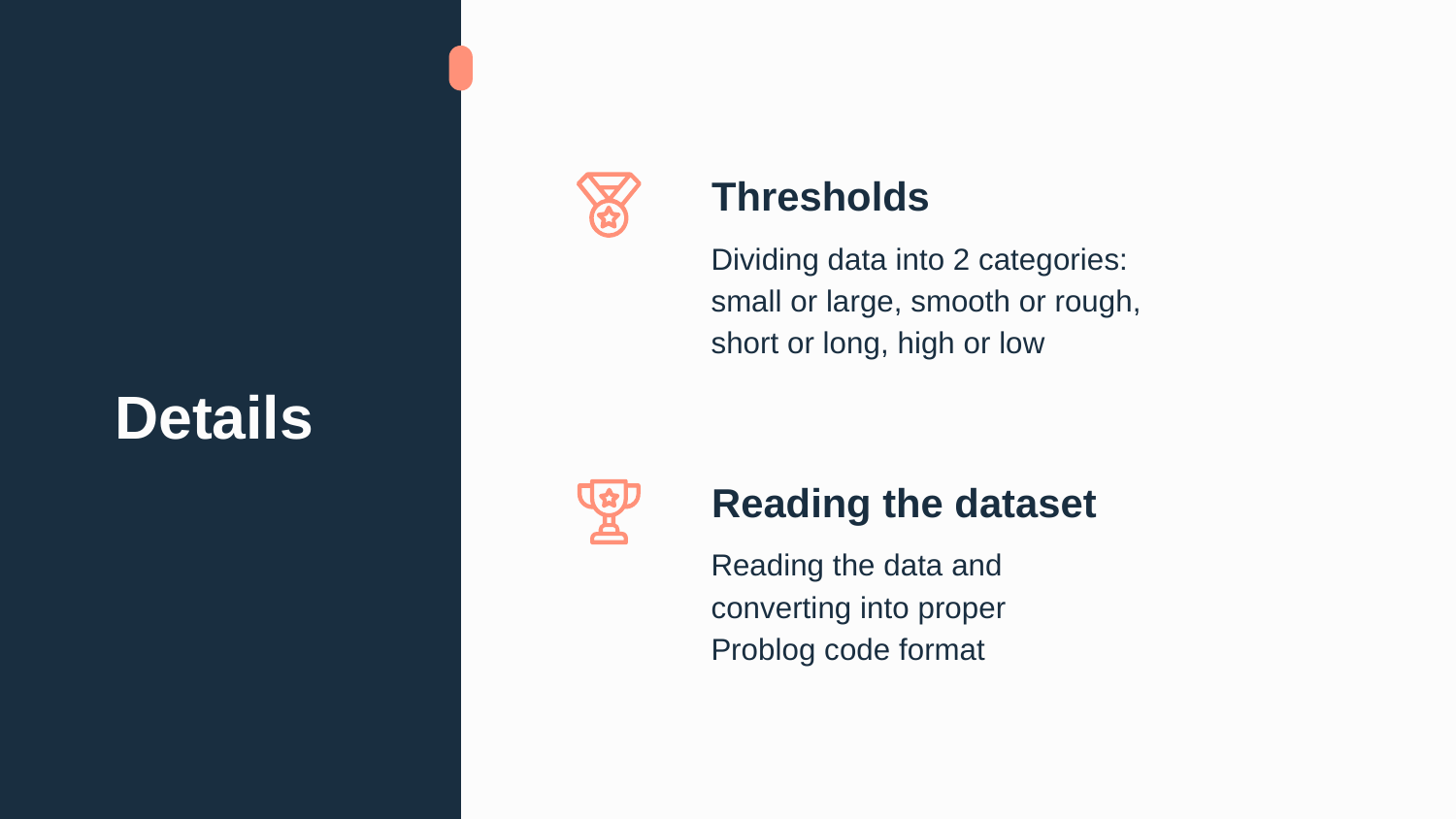

Thresholds

Dividing data into 2 categories: small or large, smooth or rough, short or long, high or low
# Details
Reading the dataset

Reading the data and converting into proper Problog code format